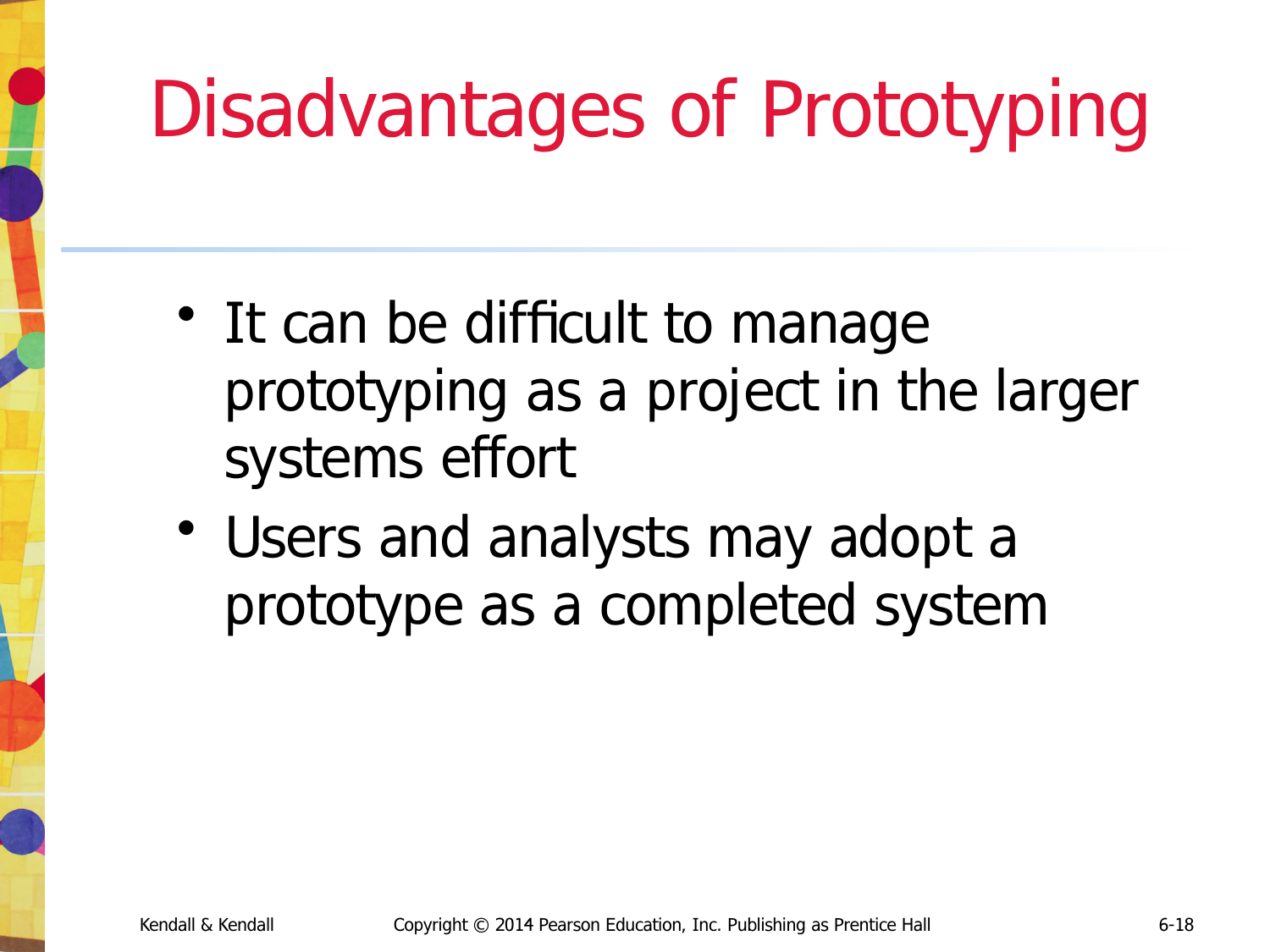

# Disadvantages of Prototyping
It can be difficult to manage prototyping as a project in the larger systems effort
Users and analysts may adopt a prototype as a completed system
Kendall & Kendall	Copyright © 2014 Pearson Education, Inc. Publishing as Prentice Hall
6-18